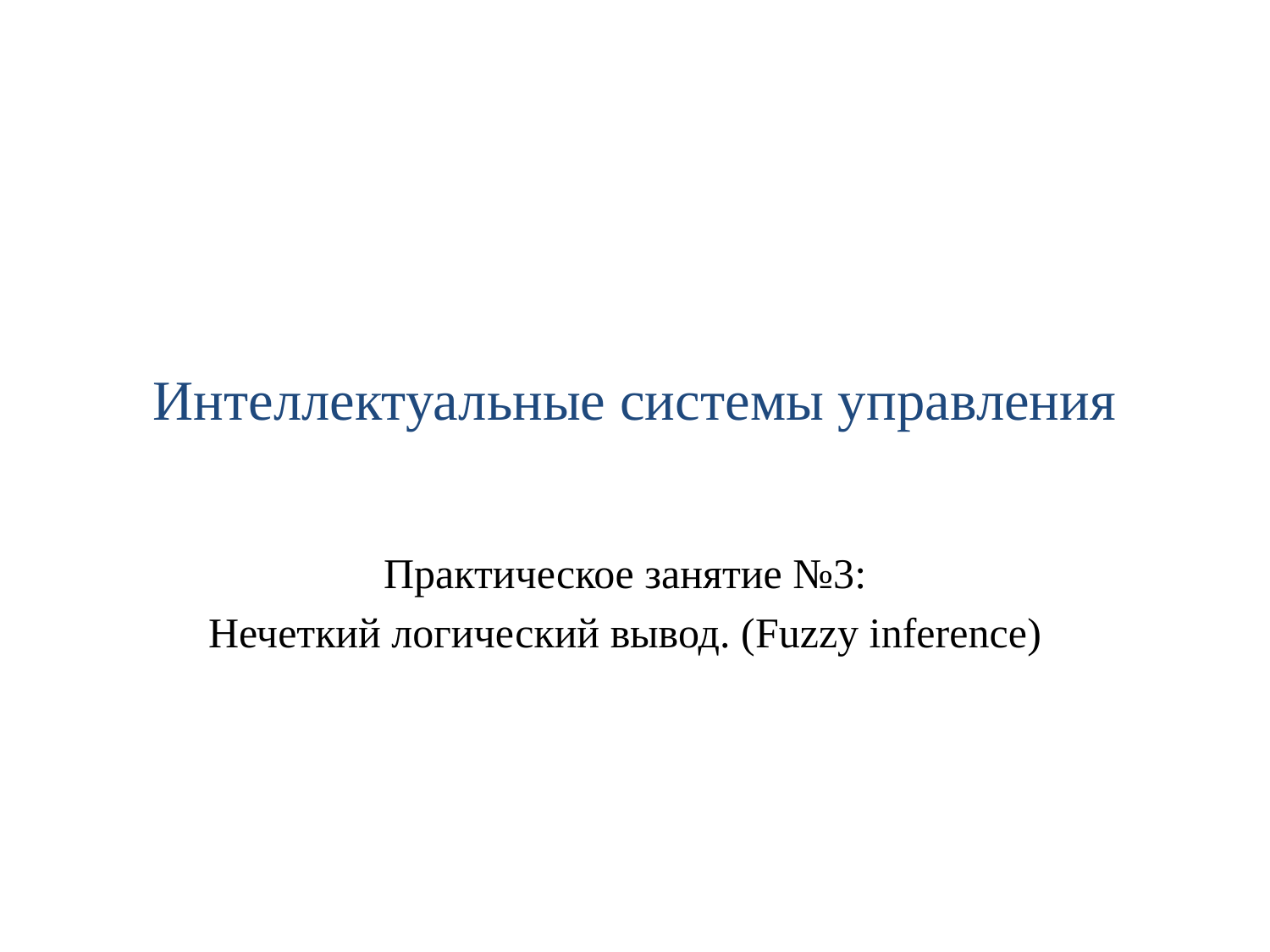

# Интеллектуальные системы управления
Практическое занятие №3:
Нечеткий логический вывод. (Fuzzy inference)